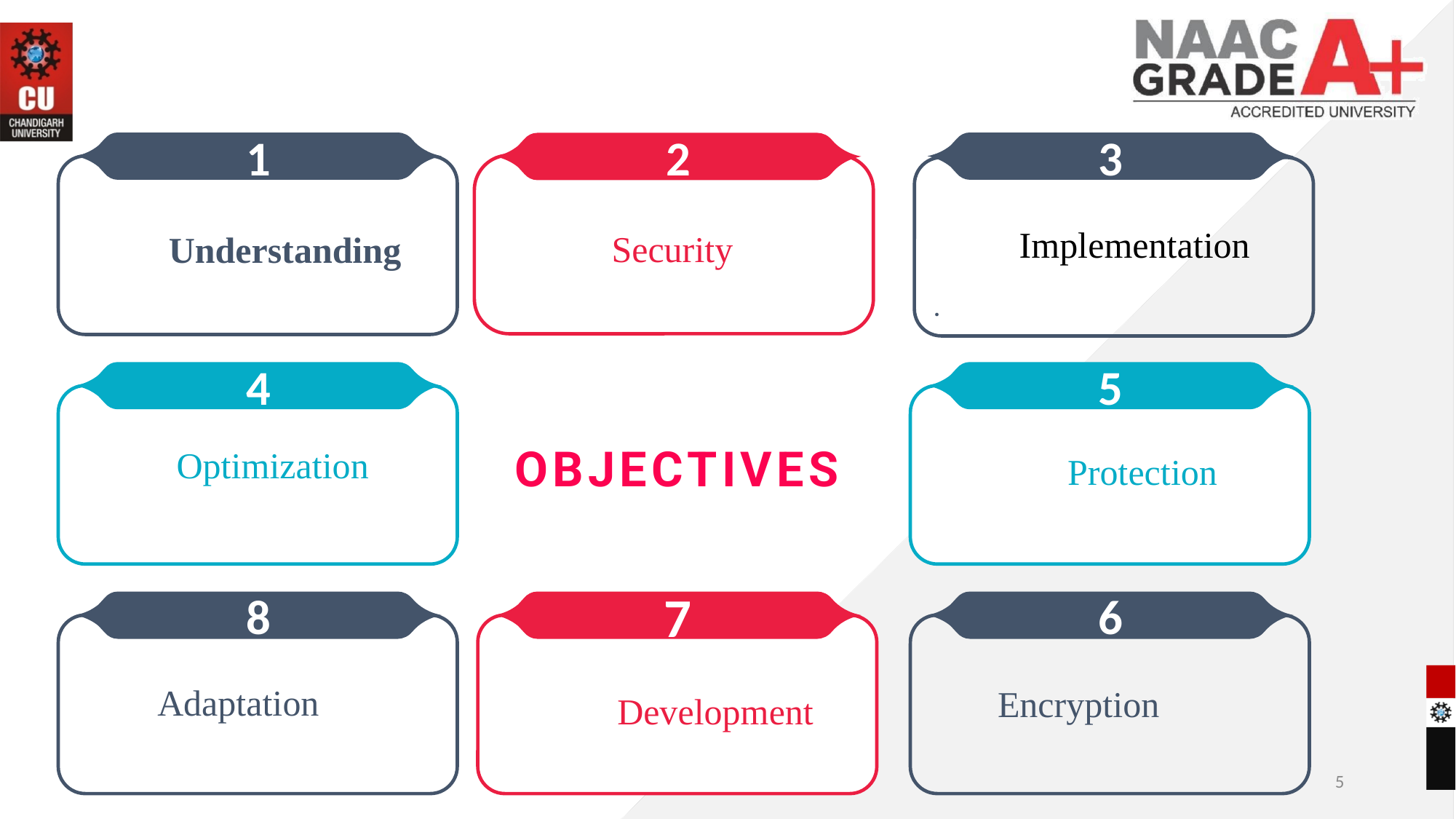

1

3
.
2

4

5

8

7

6

 OBJECTIVES

          Understanding

Implementation
        Security

Optimization

Protection
Adaptation

Encryption
Development

5